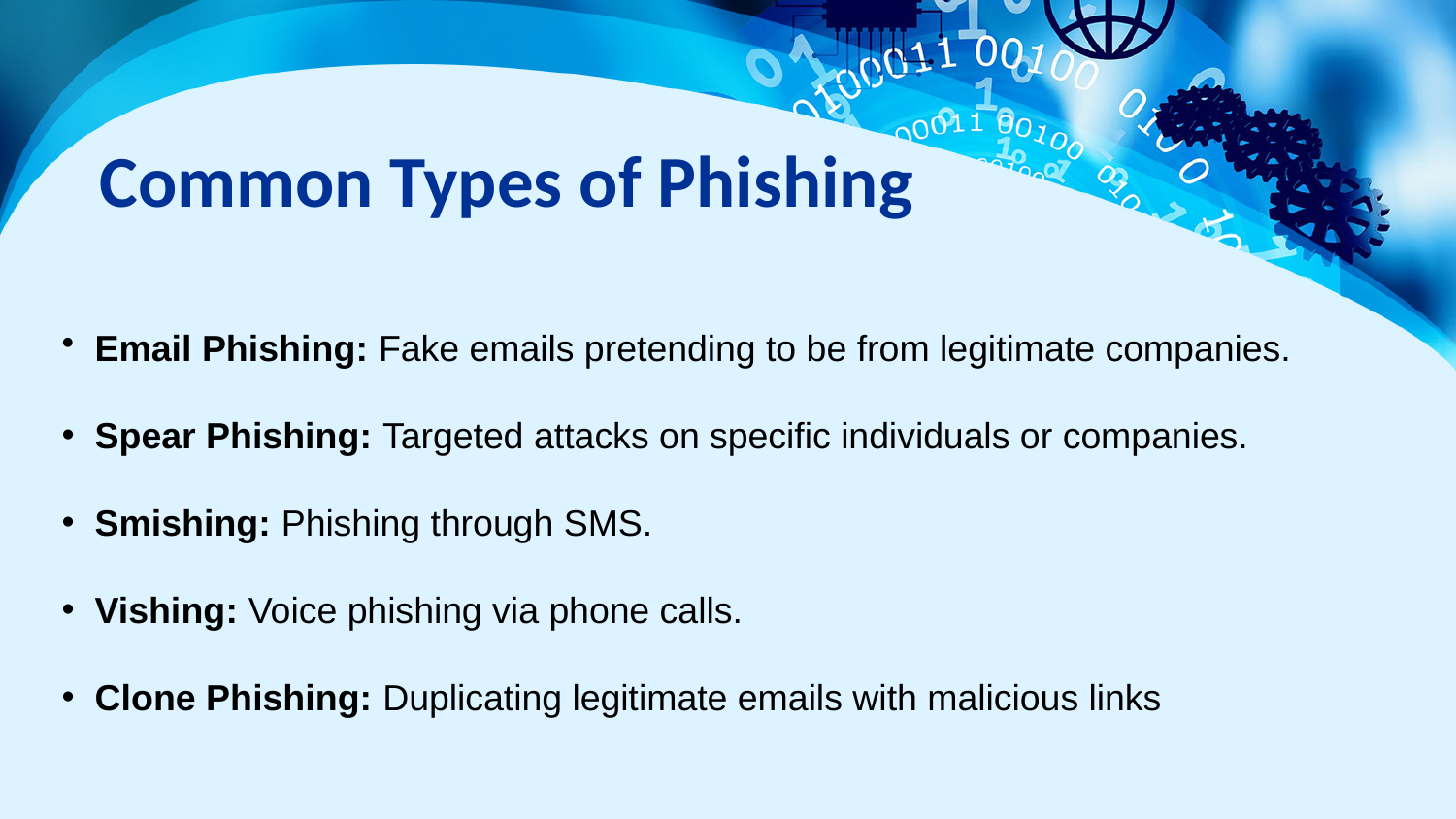

# Common Types of Phishing
  Email Phishing: Fake emails pretending to be from legitimate companies.

  Spear Phishing: Targeted attacks on specific individuals or companies.

  Smishing: Phishing through SMS.

  Vishing: Voice phishing via phone calls.

  Clone Phishing: Duplicating legitimate emails with malicious links